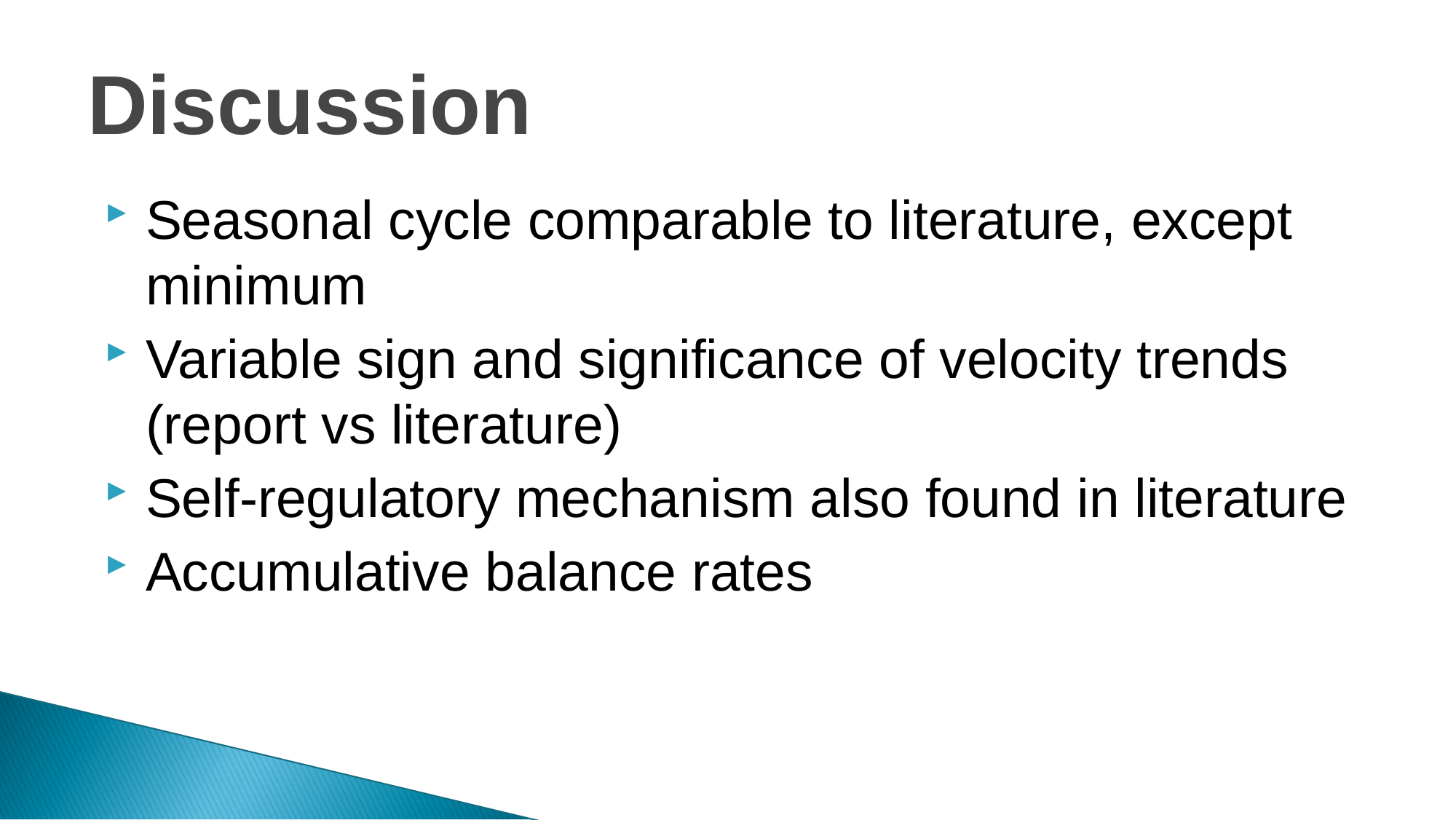

# Discussion
Seasonal cycle comparable to literature, except minimum
Variable sign and significance of velocity trends (report vs literature)
Self-regulatory mechanism also found in literature
Accumulative balance rates